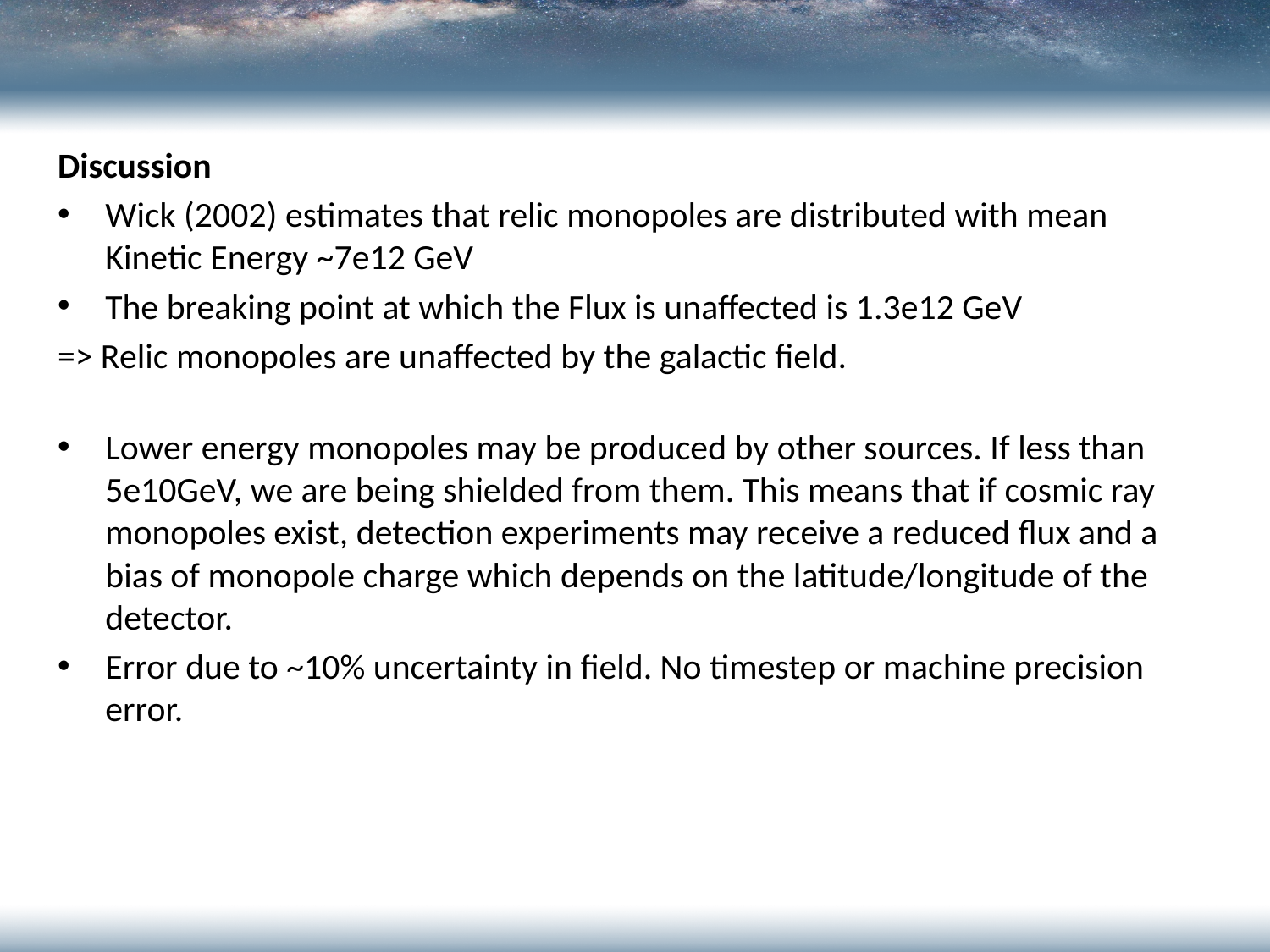

Discussion
Wick (2002) estimates that relic monopoles are distributed with mean Kinetic Energy ~7e12 GeV
The breaking point at which the Flux is unaffected is 1.3e12 GeV
=> Relic monopoles are unaffected by the galactic field.
Lower energy monopoles may be produced by other sources. If less than
5e10GeV, we are being shielded from them. This means that if cosmic ray monopoles exist, detection experiments may receive a reduced flux and a bias of monopole charge which depends on the latitude/longitude of the detector.
Error due to ~10% uncertainty in field. No timestep or machine precision error.